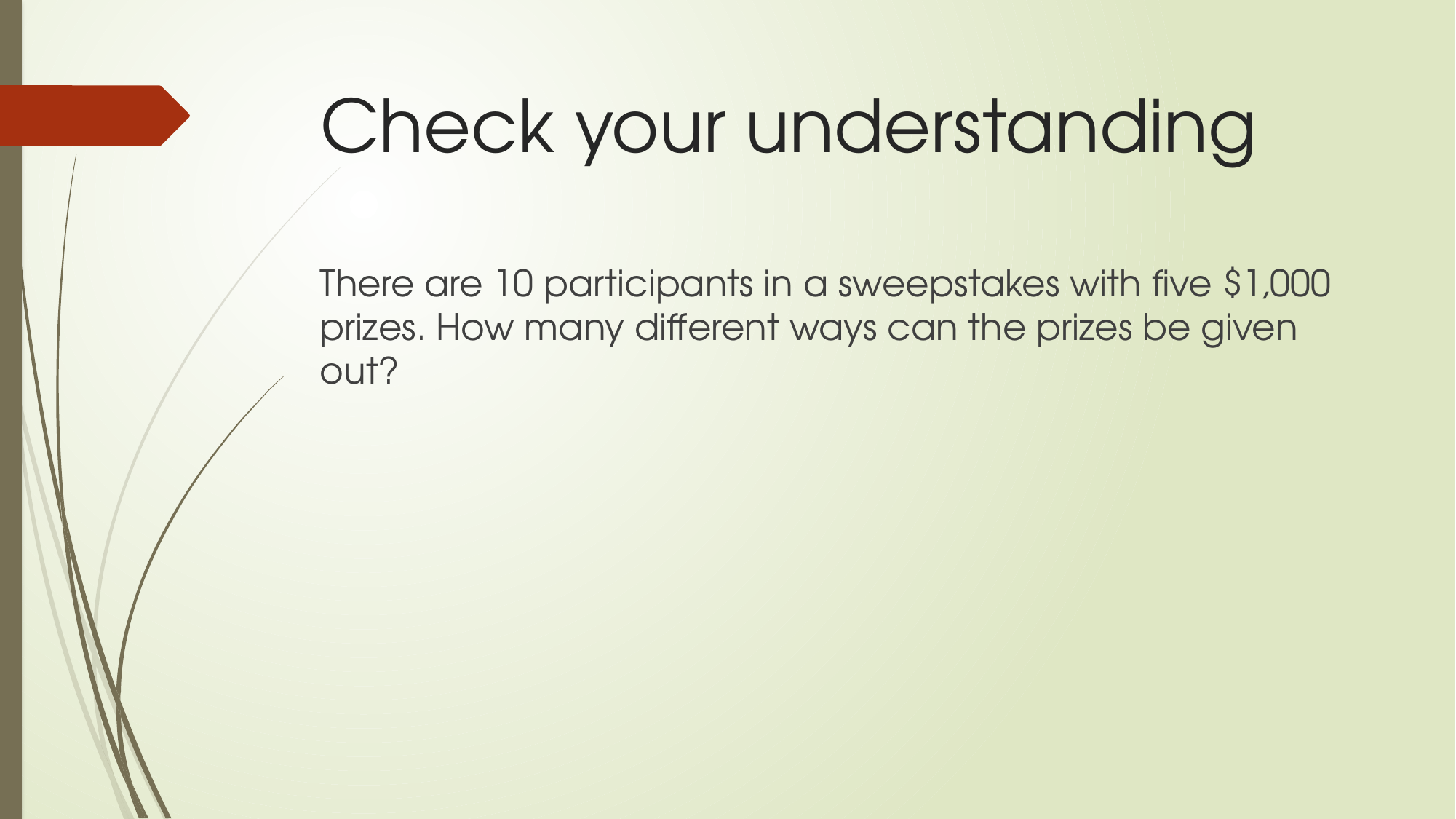

# Check your understanding
There are 10 participants in a sweepstakes with five $1,000 prizes. How many different ways can the prizes be given out?